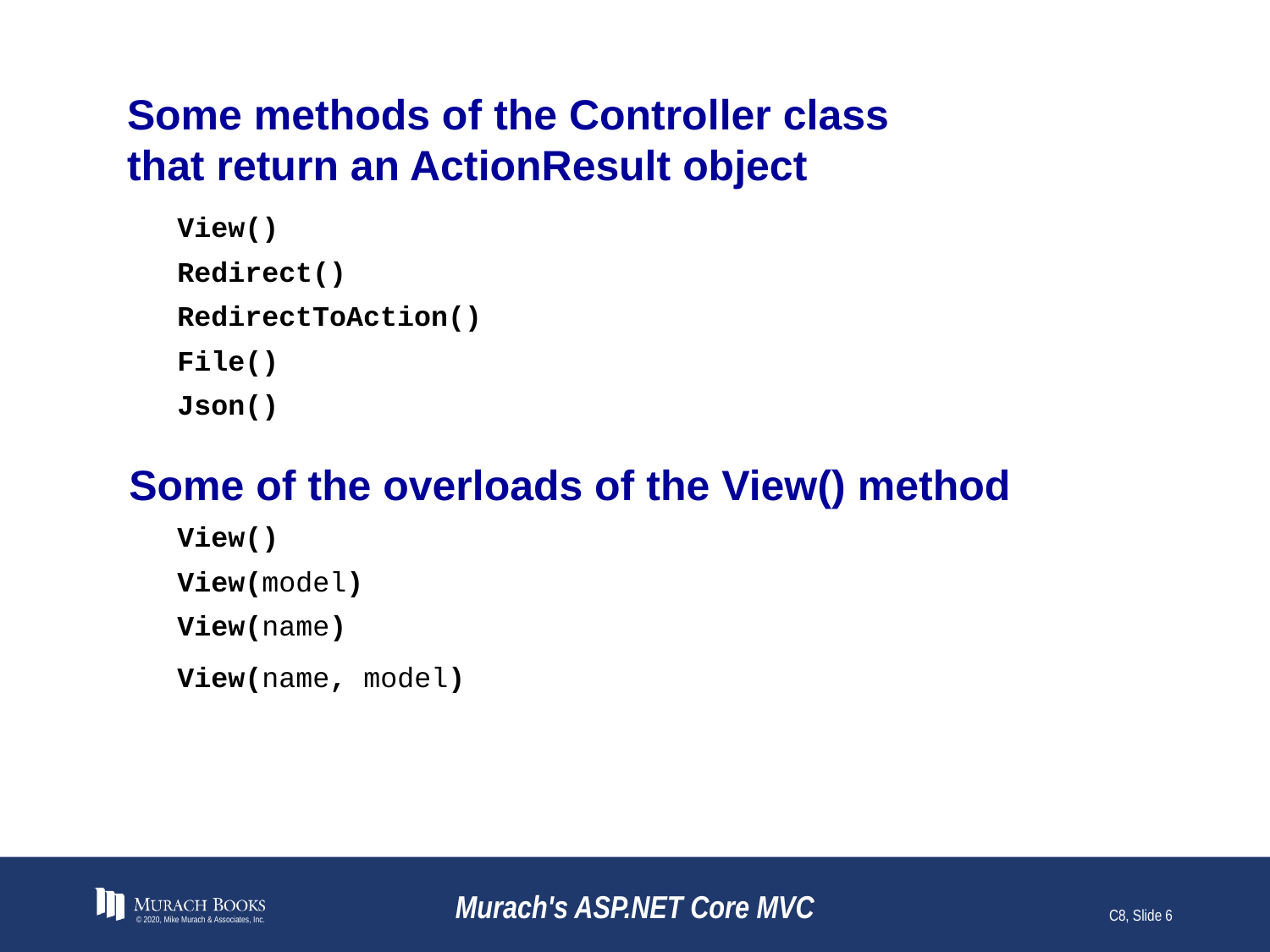

# Some methods of the Controller class that return an ActionResult object
View()
Redirect()
RedirectToAction()
File()
Json()
Some of the overloads of the View() method
View()
View(model)
View(name)
View(name, model)

© 2020, Mike Murach & Associates, Inc.
Murach's ASP.NET Core MVC

C8, Slide 6